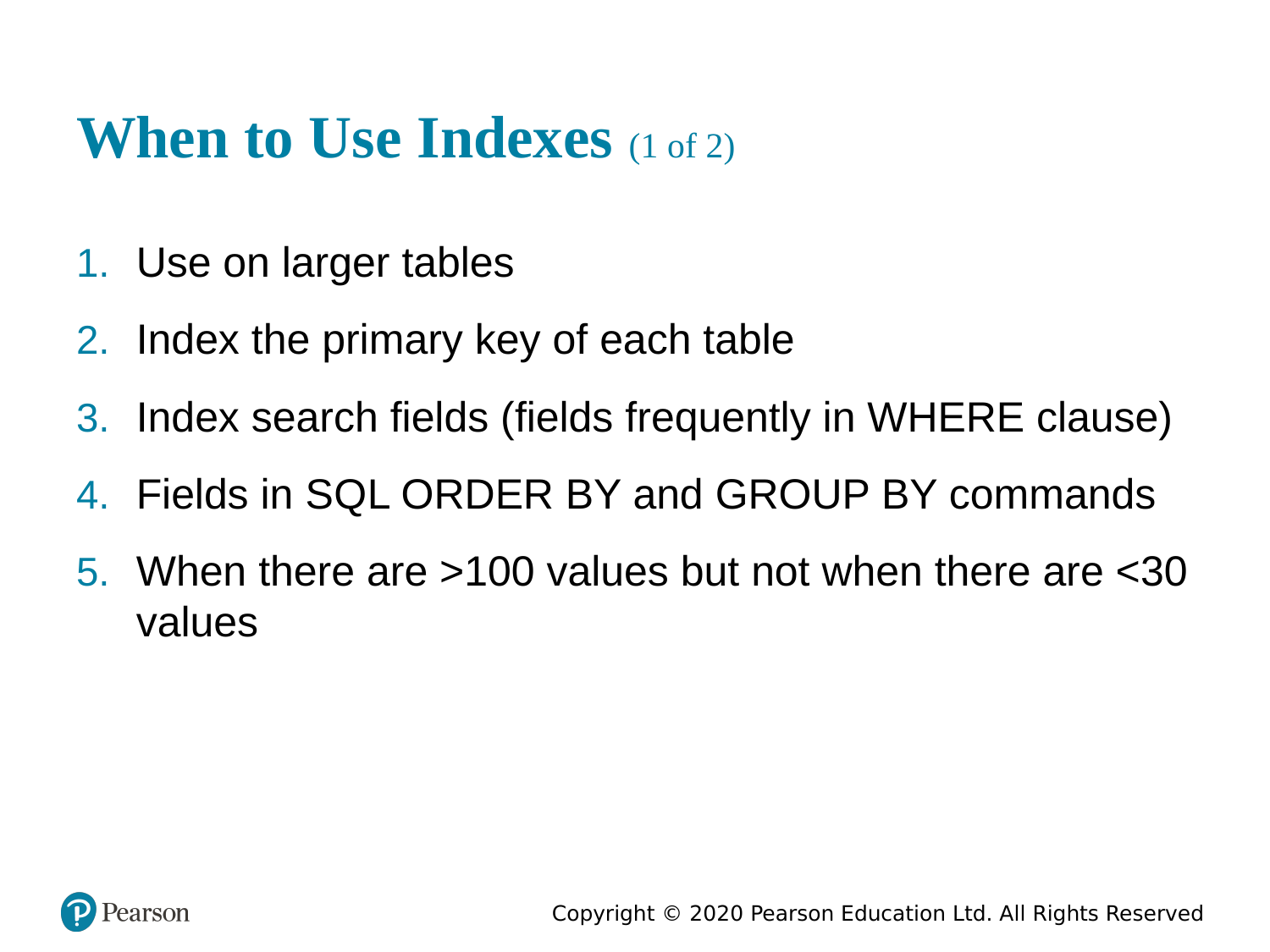

# When to Use Indexes (1 of 2)
Use on larger tables
Index the primary key of each table
Index search fields (fields frequently in WHERE clause)
Fields in S Q L ORDER BY and GROUP BY commands
When there are >100 values but not when there are <30 values